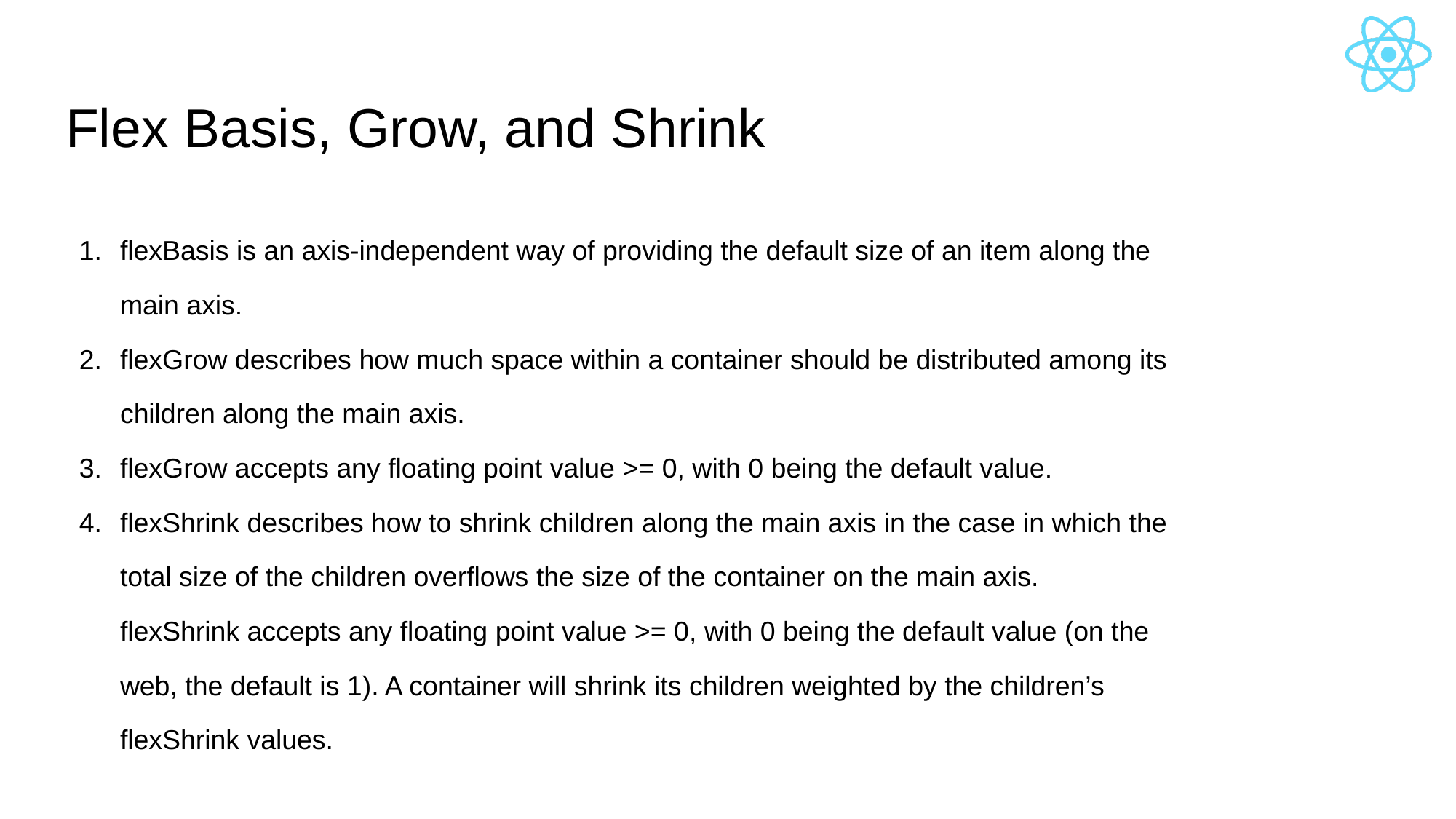

# Flex Basis, Grow, and Shrink
flexBasis is an axis-independent way of providing the default size of an item along the main axis.
flexGrow describes how much space within a container should be distributed among its children along the main axis.
flexGrow accepts any floating point value >= 0, with 0 being the default value.
flexShrink describes how to shrink children along the main axis in the case in which the total size of the children overflows the size of the container on the main axis.
flexShrink accepts any floating point value >= 0, with 0 being the default value (on the web, the default is 1). A container will shrink its children weighted by the children’s flexShrink values.